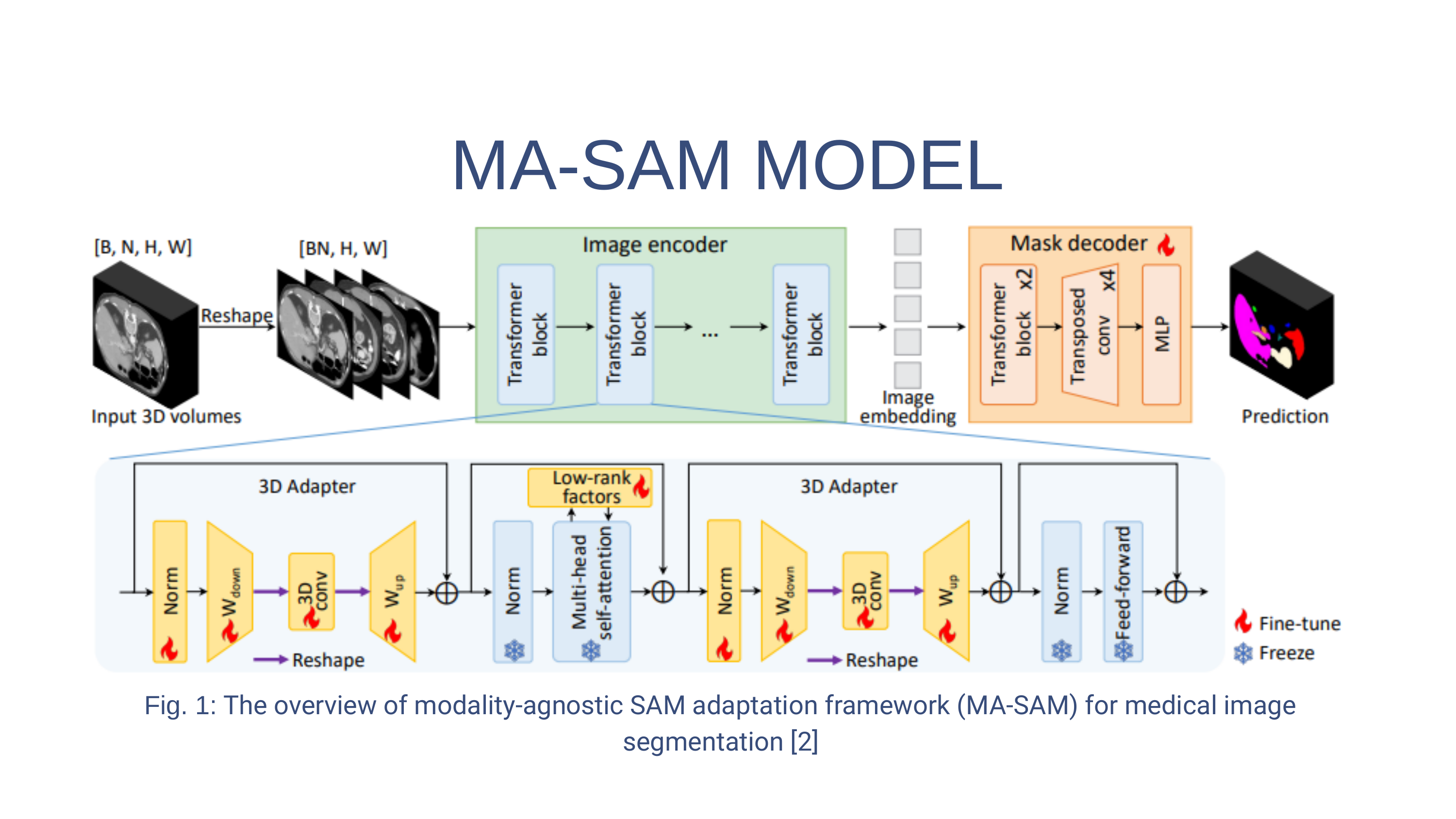

MA-SAM MODEL

Fig. 1: The overview of modality-agnostic SAM adaptation framework (MA-SAM) for medical image segmentation [2]